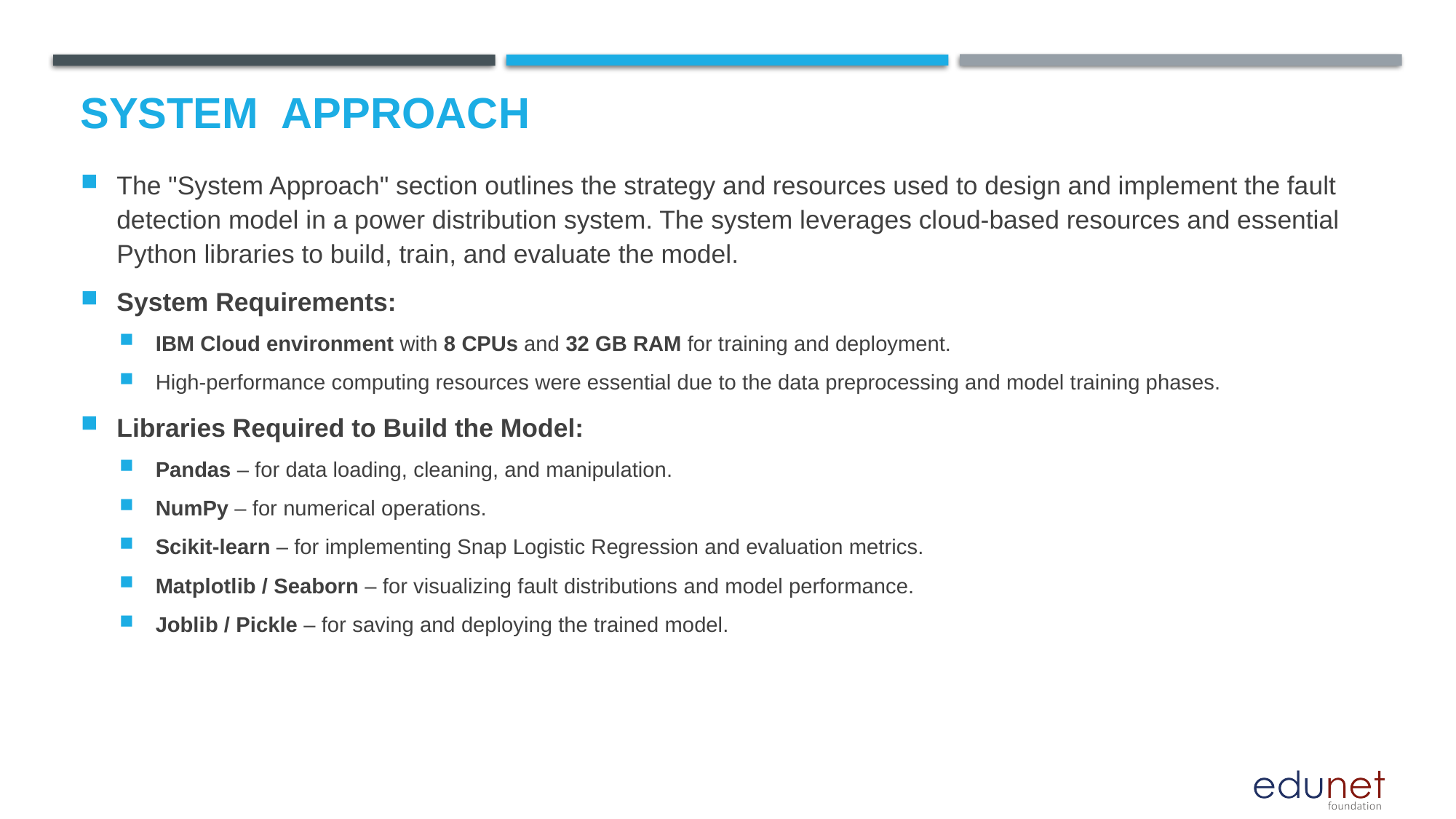

# System  Approach
The "System Approach" section outlines the strategy and resources used to design and implement the fault detection model in a power distribution system. The system leverages cloud-based resources and essential Python libraries to build, train, and evaluate the model.
System Requirements:
IBM Cloud environment with 8 CPUs and 32 GB RAM for training and deployment.
High-performance computing resources were essential due to the data preprocessing and model training phases.
Libraries Required to Build the Model:
Pandas – for data loading, cleaning, and manipulation.
NumPy – for numerical operations.
Scikit-learn – for implementing Snap Logistic Regression and evaluation metrics.
Matplotlib / Seaborn – for visualizing fault distributions and model performance.
Joblib / Pickle – for saving and deploying the trained model.